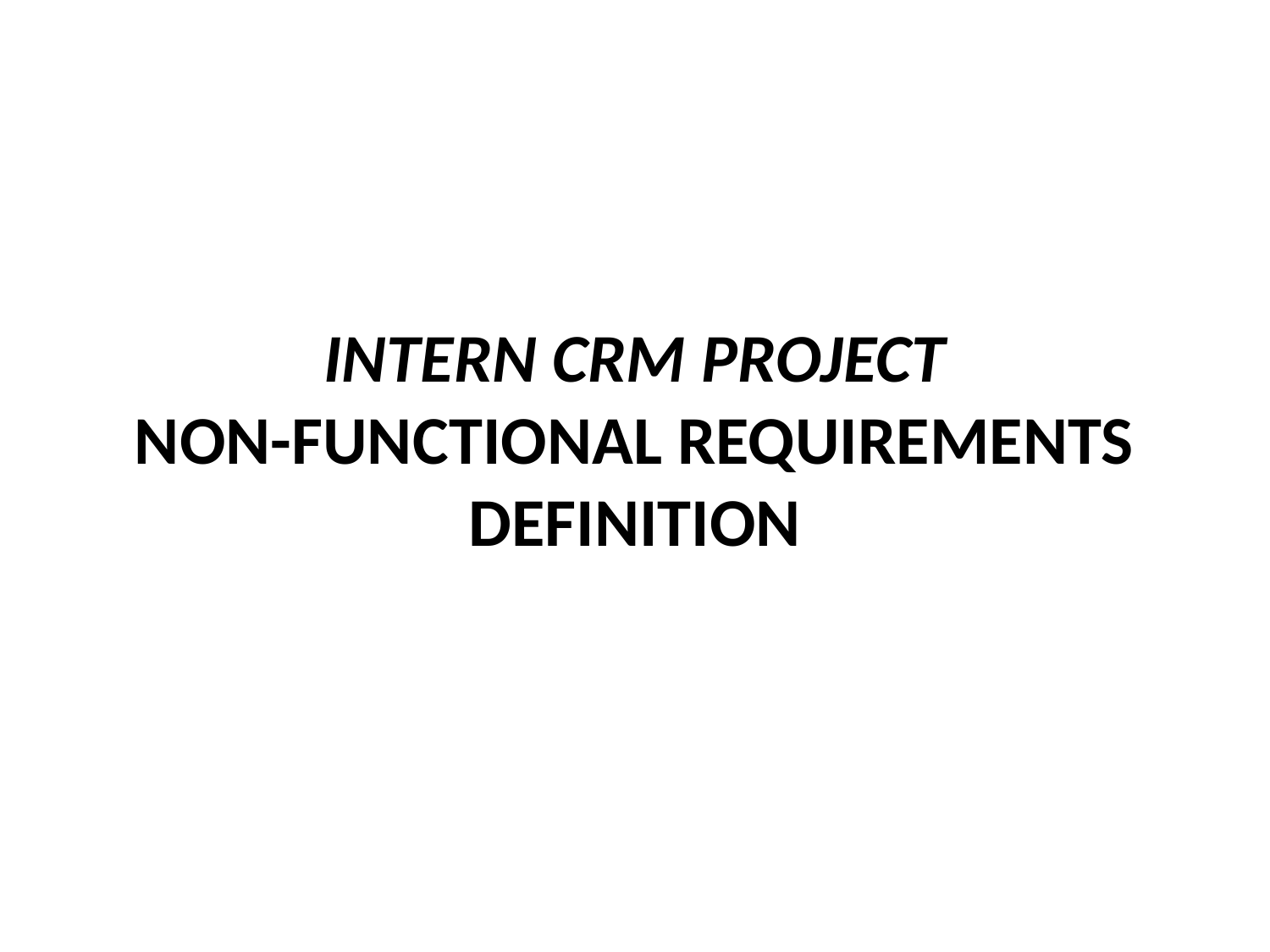

# Intern CRM PROJECT Non-Functional Requirements DEFINITION